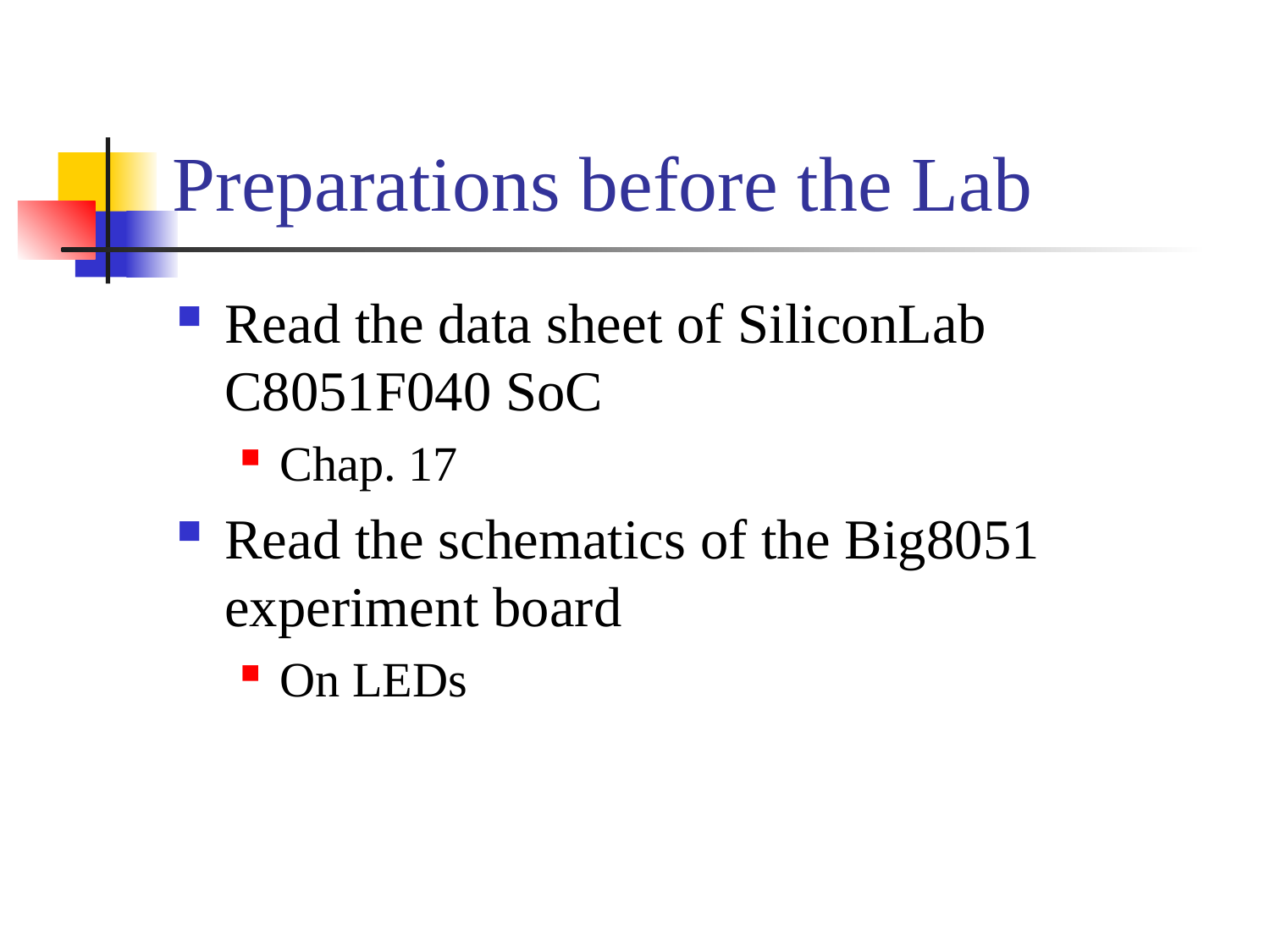

# Preparations before the Lab
Read the data sheet of SiliconLab C8051F040 SoC
Chap. 17
Read the schematics of the Big8051 experiment board
On LEDs